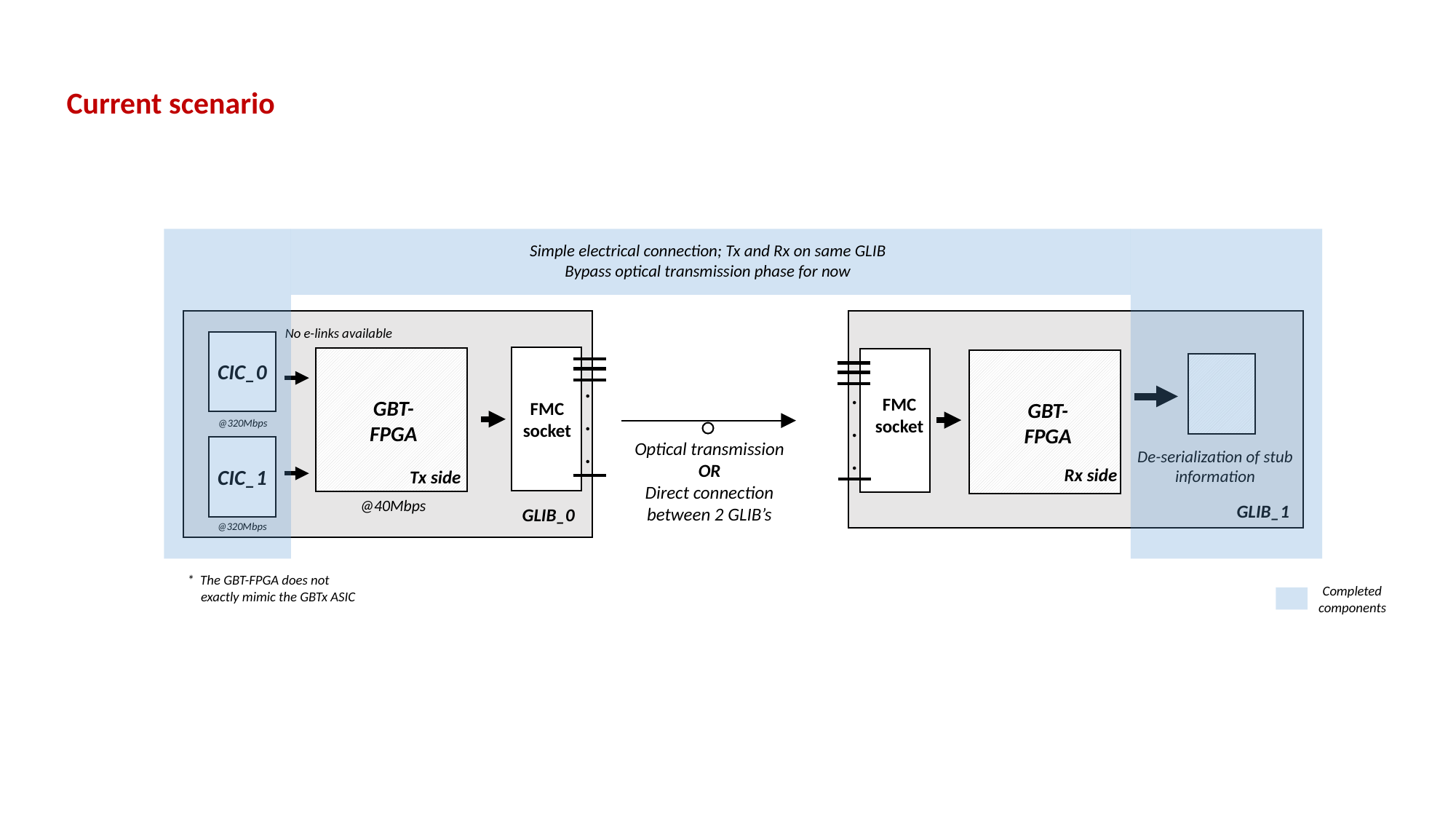

Current scenario

Simple electrical connection; Tx and Rx on same GLIB
Bypass optical transmission phase for now

CIC_0
FMC
socket

CIC_1
GLIB_0
.
.
.

No e-links available

GBT-
FPGA

.
.
.
FMC
socket

GBT-
FPGA
@320Mbps

Optical transmission
OR
Direct connection between 2 GLIB’s
De-serialization of stub information
Rx side
Tx side
@40Mbps
GLIB_1
@320Mbps
*  The GBT-FPGA does not exactly mimic the GBTx ASIC
Completed components